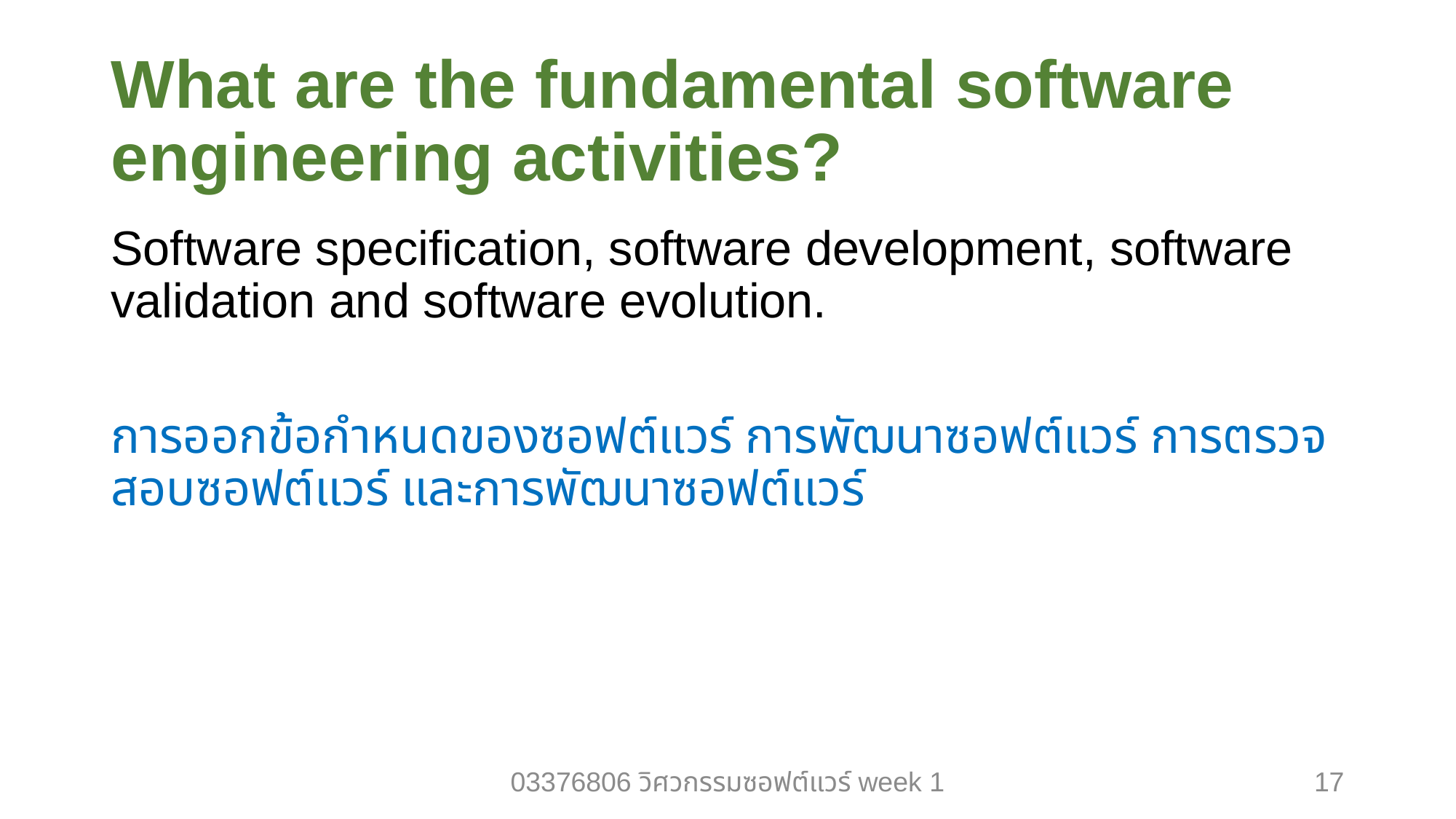

# What are the fundamental software engineering activities?
Software specification, software development, software validation and software evolution.

การออกข้อกำหนดของซอฟต์แวร์ การพัฒนาซอฟต์แวร์ การตรวจสอบซอฟต์แวร์ และการพัฒนาซอฟต์แวร์
03376806 วิศวกรรมซอฟต์แวร์ week 1
17